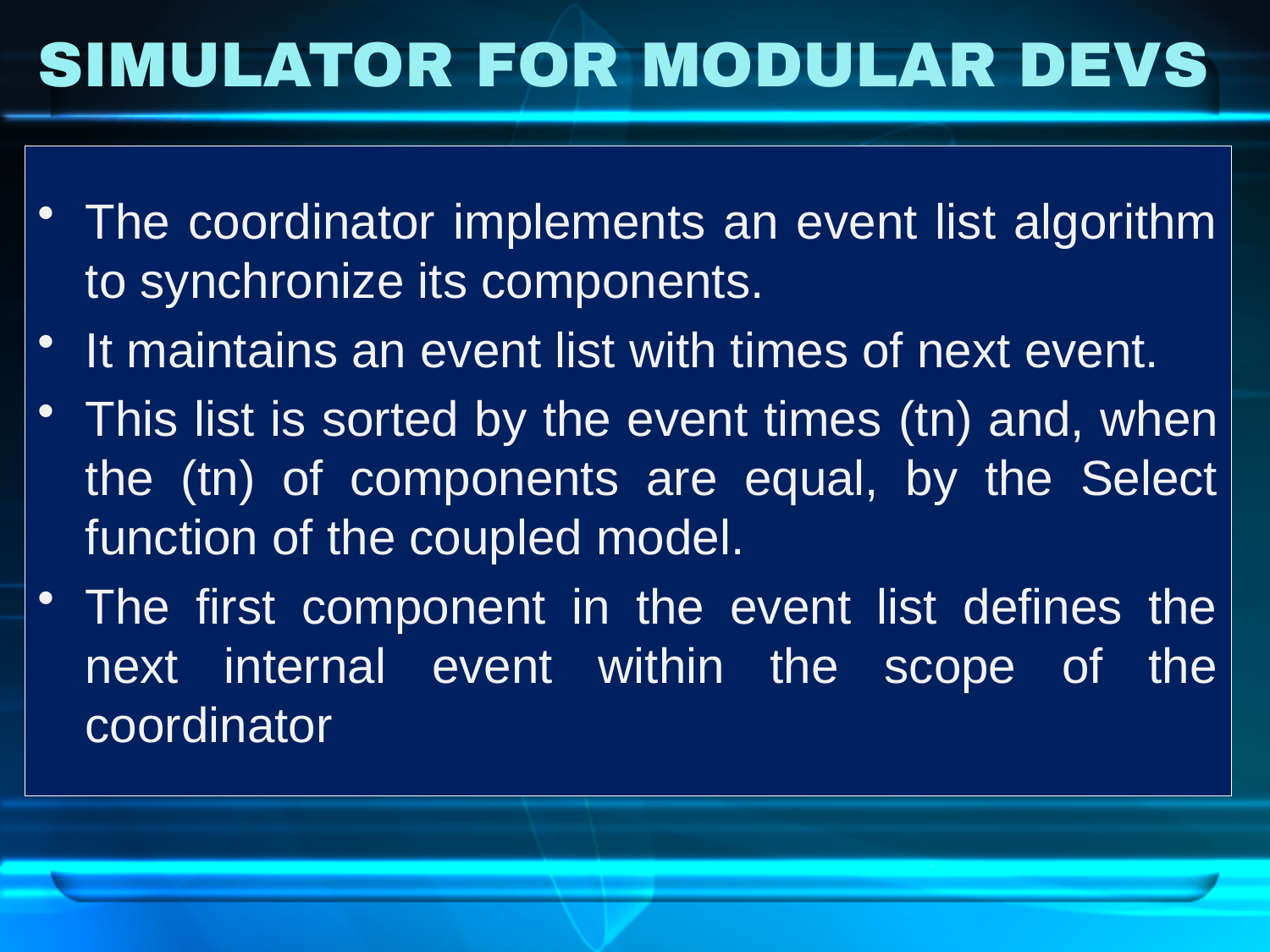

# SIMULATOR FOR MODULAR DEVS
The coordinator implements an event list algorithm to synchronize its components.
It maintains an event list with times of next event.
This list is sorted by the event times (tn) and, when the (tn) of components are equal, by the Select function of the coupled model.
The first component in the event list defines the next internal event within the scope of the coordinator